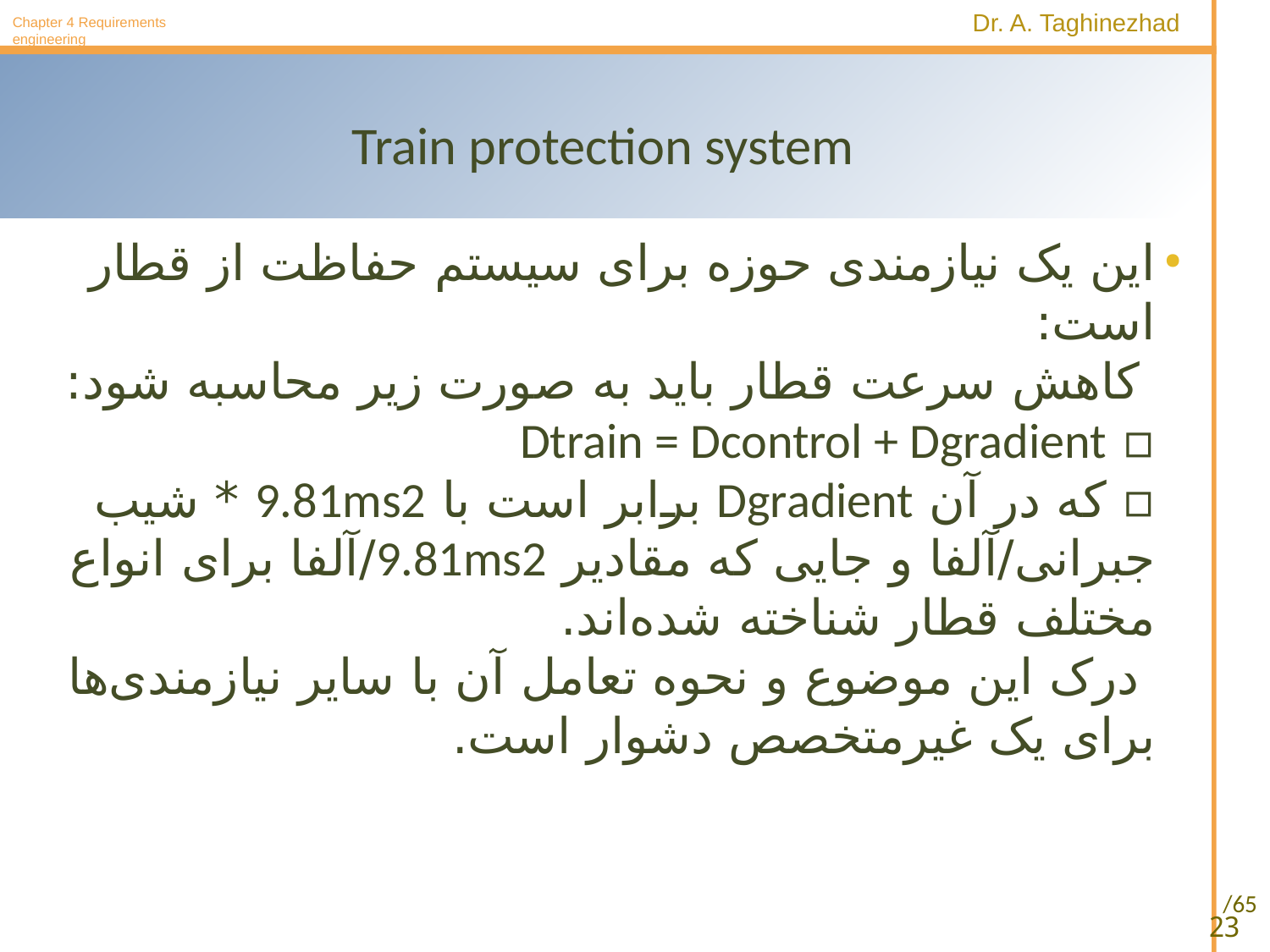

Chapter 4 Requirements engineering
# Train protection system
این یک نیازمندی حوزه برای سیستم حفاظت از قطار است:
 کاهش سرعت قطار باید به صورت زیر محاسبه شود:
▫ Dtrain = Dcontrol + Dgradient
▫ که در آن Dgradient برابر است با 9.81ms2 * شیب جبرانی/آلفا و جایی که مقادیر 9.81ms2/آلفا برای انواع مختلف قطار شناخته شده‌اند.
 درک این موضوع و نحوه تعامل آن با سایر نیازمندی‌ها برای یک غیرمتخصص دشوار است.
23